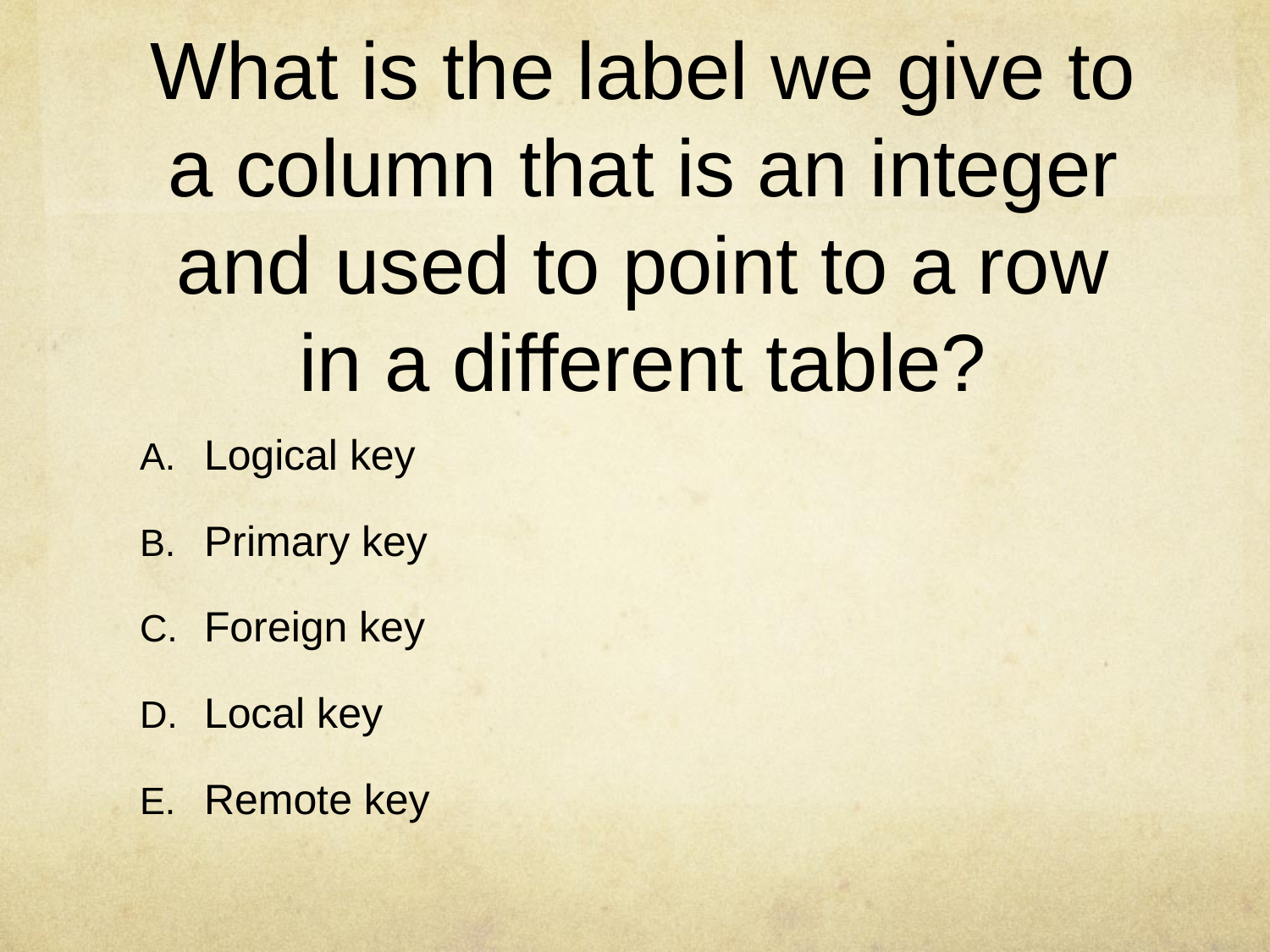

# What is the label we give to a column that is an integer and used to point to a row in a different table?
Logical key
Primary key
Foreign key
Local key
Remote key